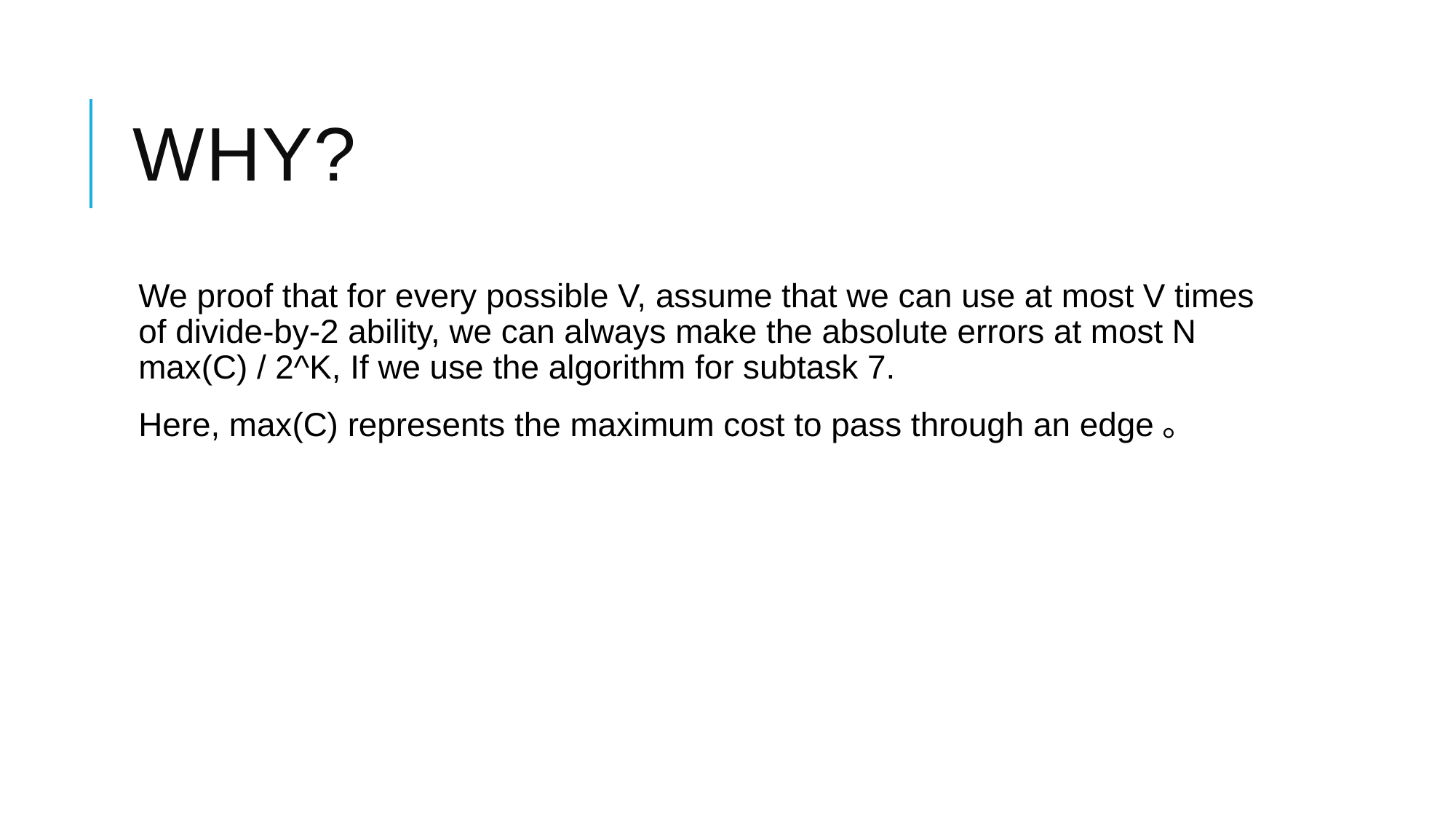

# Why?
We proof that for every possible V, assume that we can use at most V times of divide-by-2 ability, we can always make the absolute errors at most N max(C) / 2^K, If we use the algorithm for subtask 7.
Here, max(C) represents the maximum cost to pass through an edge。